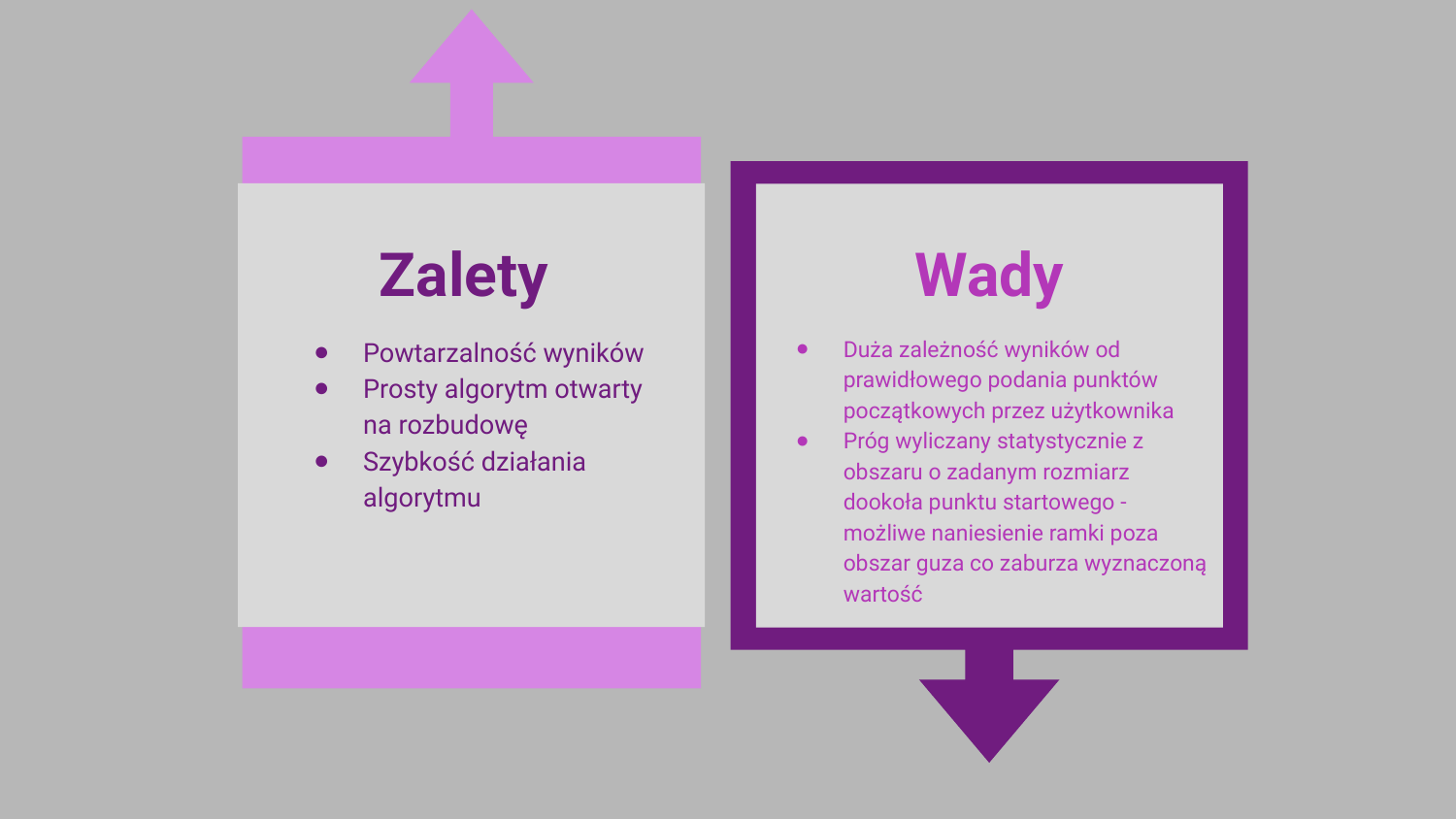

Zalety

Powtarzalność wyników
Prosty algorytm otwarty na rozbudowę
Szybkość działania algorytmu

Wady

Duża zależność wyników od prawidłowego podania punktów początkowych przez użytkownika
Próg wyliczany statystycznie z obszaru o zadanym rozmiarz dookoła punktu startowego - możliwe naniesienie ramki poza obszar guza co zaburza wyznaczoną wartość